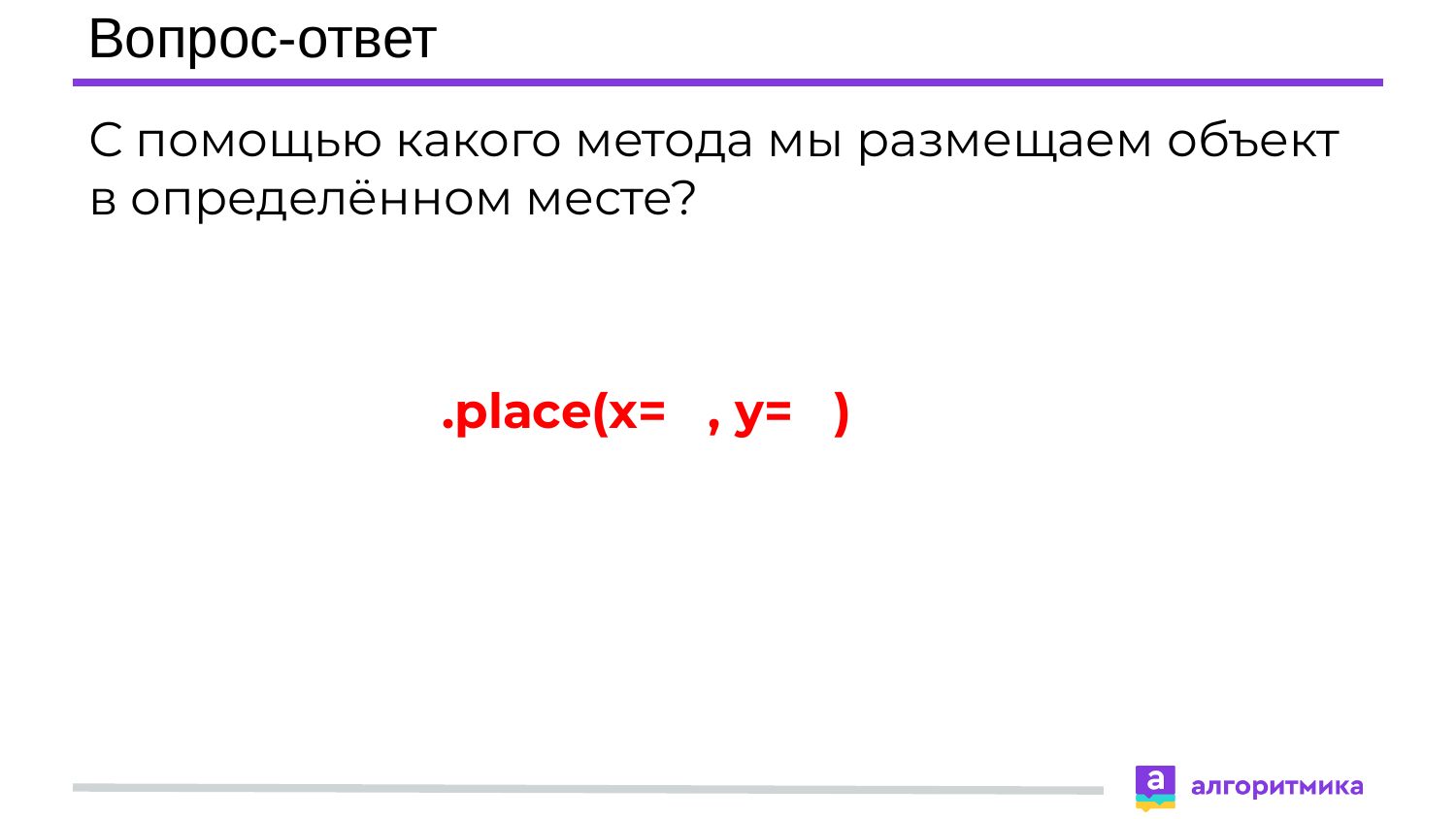

# Вопрос-ответ
С помощью какого метода мы размещаем объект в определённом месте?
.place(x=   , y=   )